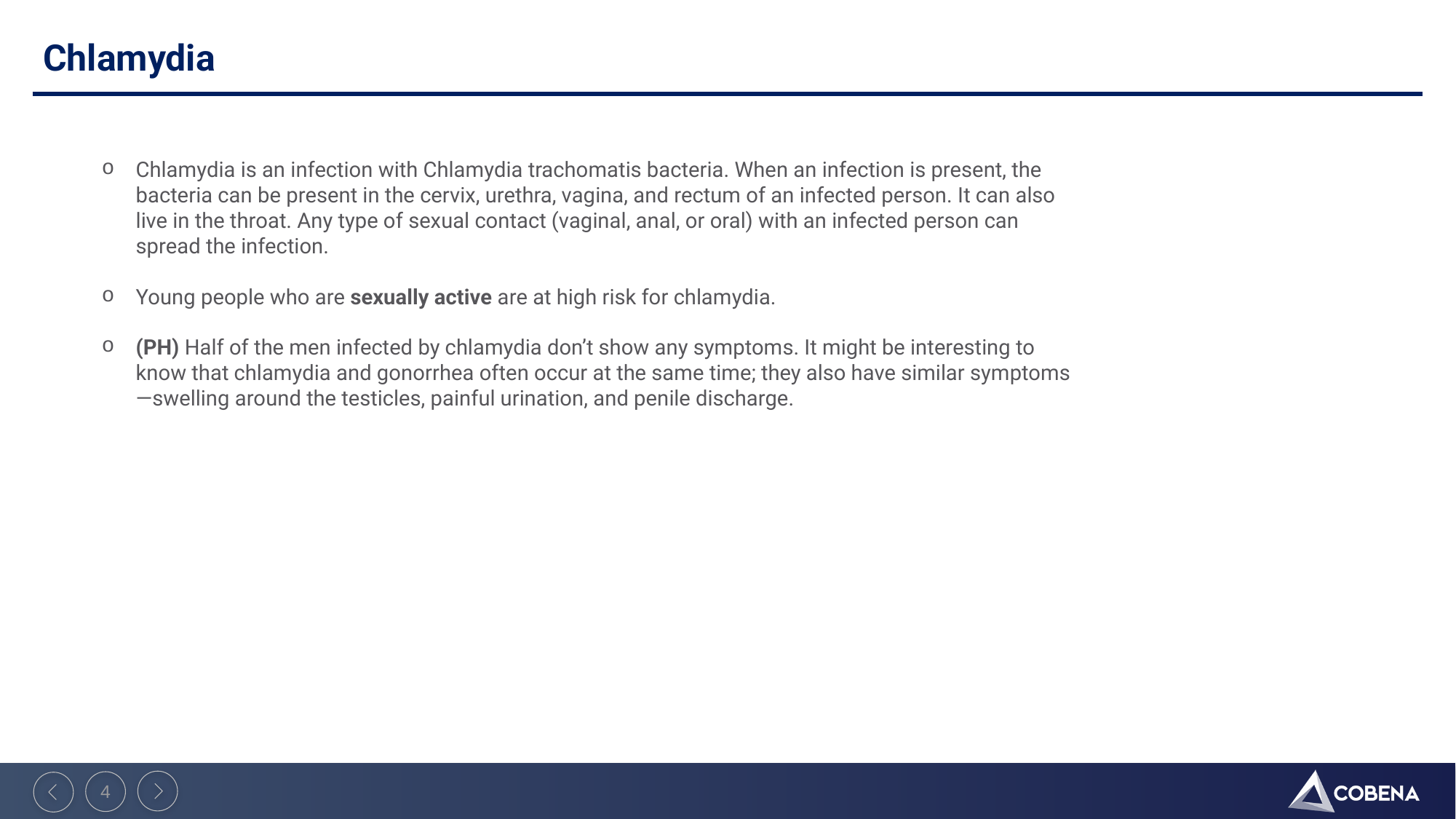

Chlamydia
Chlamydia is an infection with Chlamydia trachomatis bacteria. When an infection is present, the bacteria can be present in the cervix, urethra, vagina, and rectum of an infected person. It can also live in the throat. Any type of sexual contact (vaginal, anal, or oral) with an infected person can spread the infection.

Young people who are sexually active are at high risk for chlamydia.

(PH) Half of the men infected by chlamydia don’t show any symptoms. It might be interesting to know that chlamydia and gonorrhea often occur at the same time; they also have similar symptoms—swelling around the testicles, painful urination, and penile discharge.